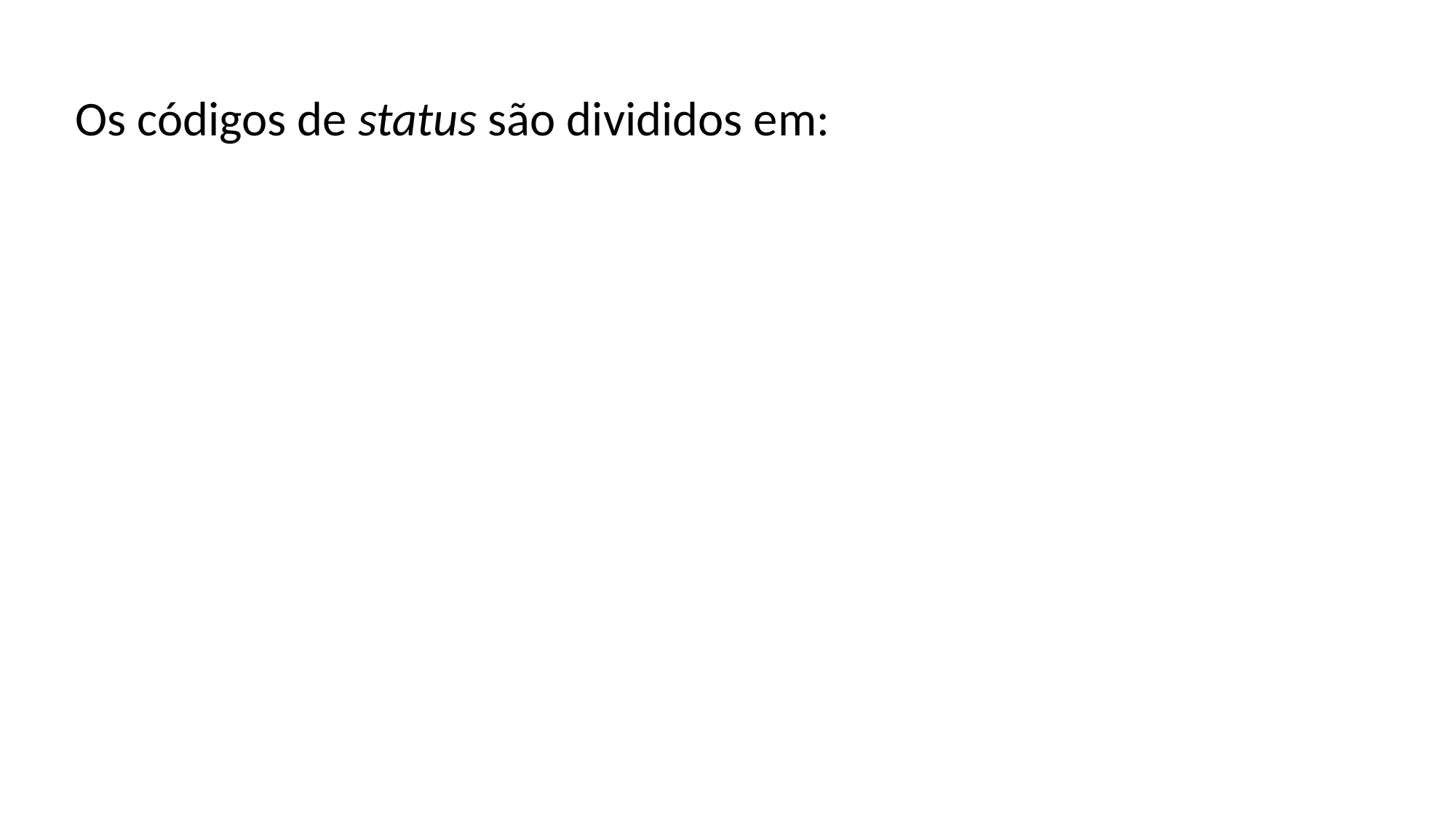

Os códigos de status são divididos em: